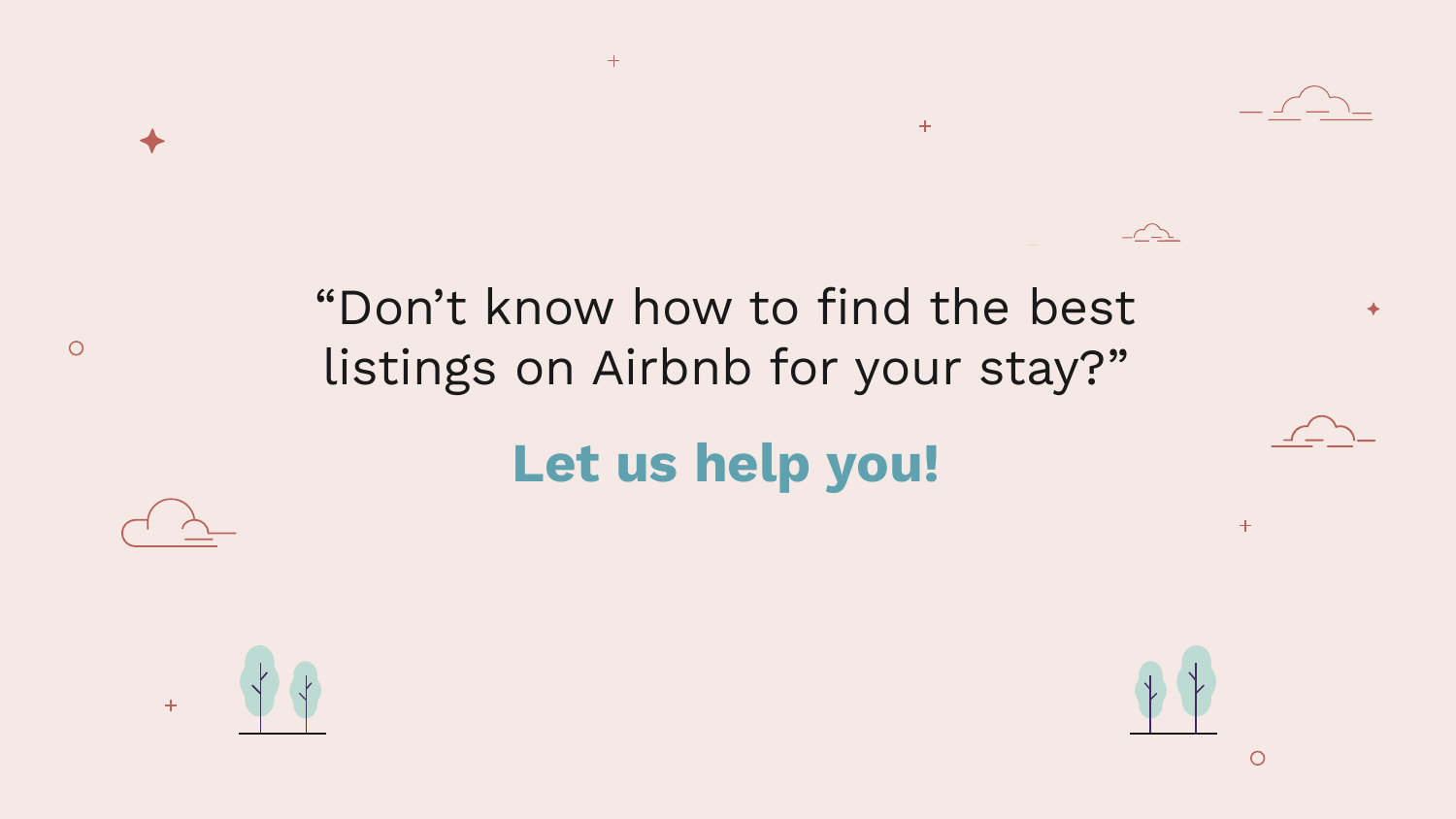

“Don’t know how to find the best listings on Airbnb for your stay?”
Let us help you!